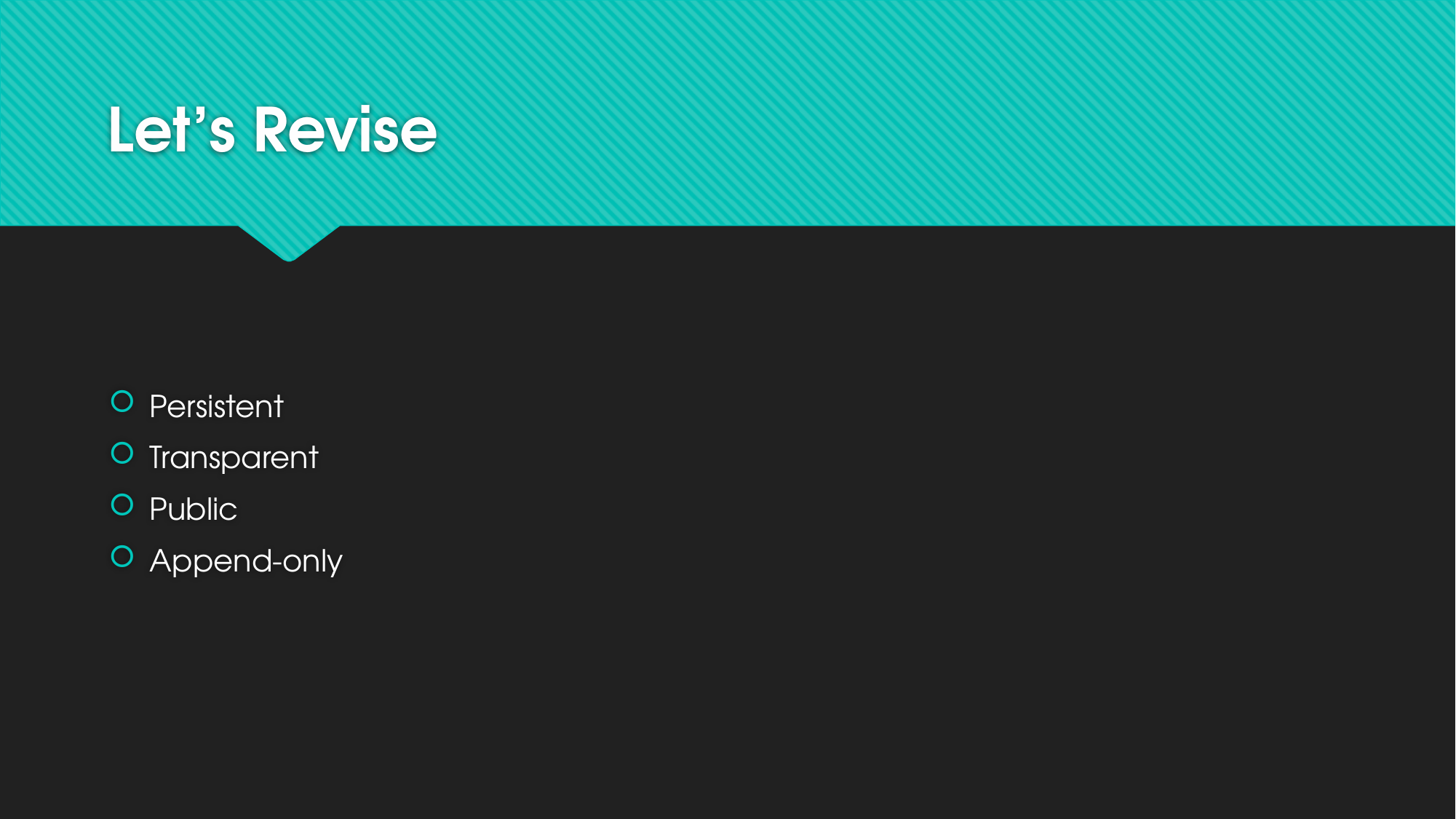

# Let’s Revise
Persistent
Transparent
Public
Append-only